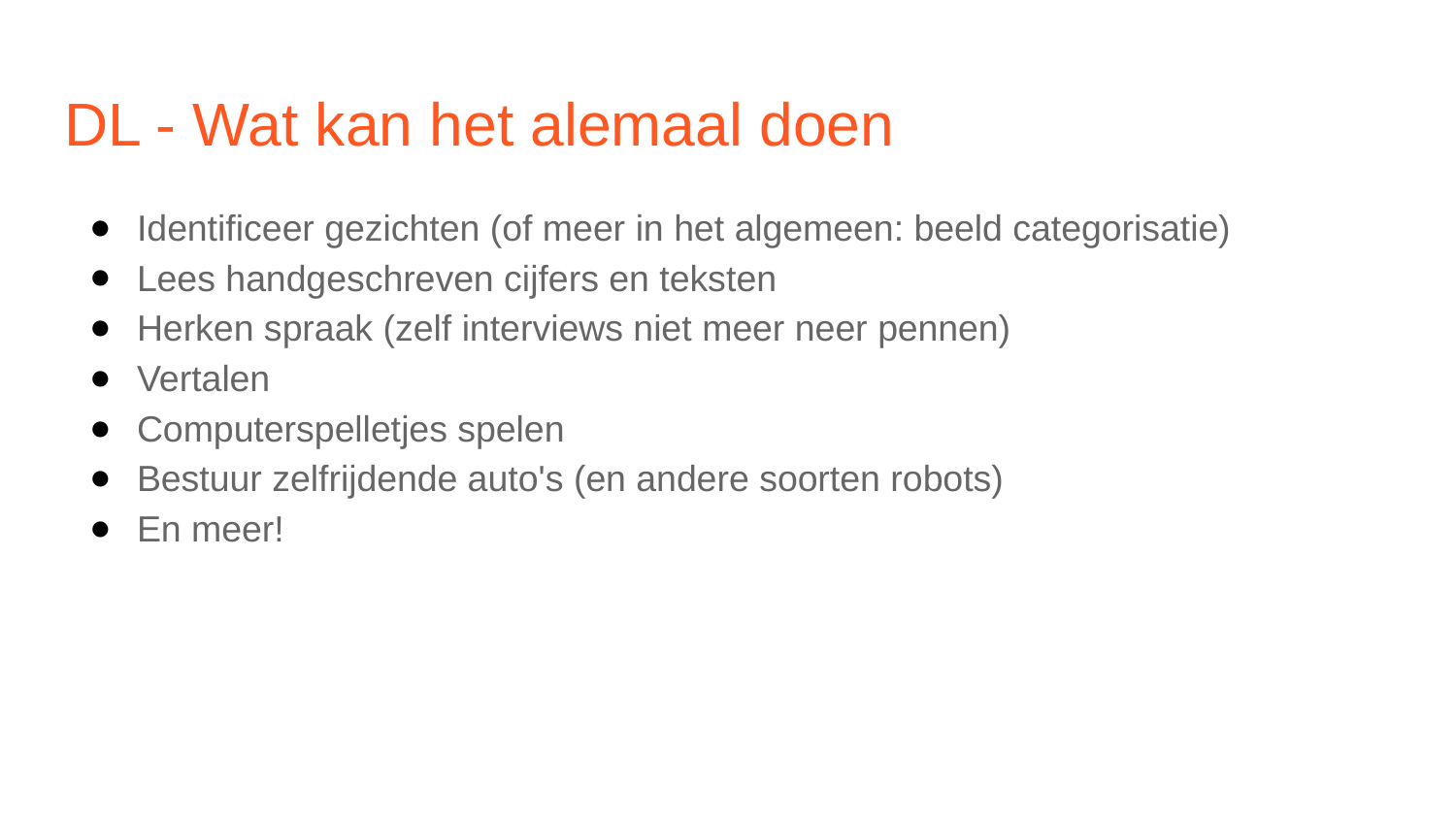

# DL - Wat kan het alemaal doen
Identificeer gezichten (of meer in het algemeen: beeld categorisatie)
Lees handgeschreven cijfers en teksten
Herken spraak (zelf interviews niet meer neer pennen)
Vertalen
Computerspelletjes spelen
Bestuur zelfrijdende auto's (en andere soorten robots)
En meer!